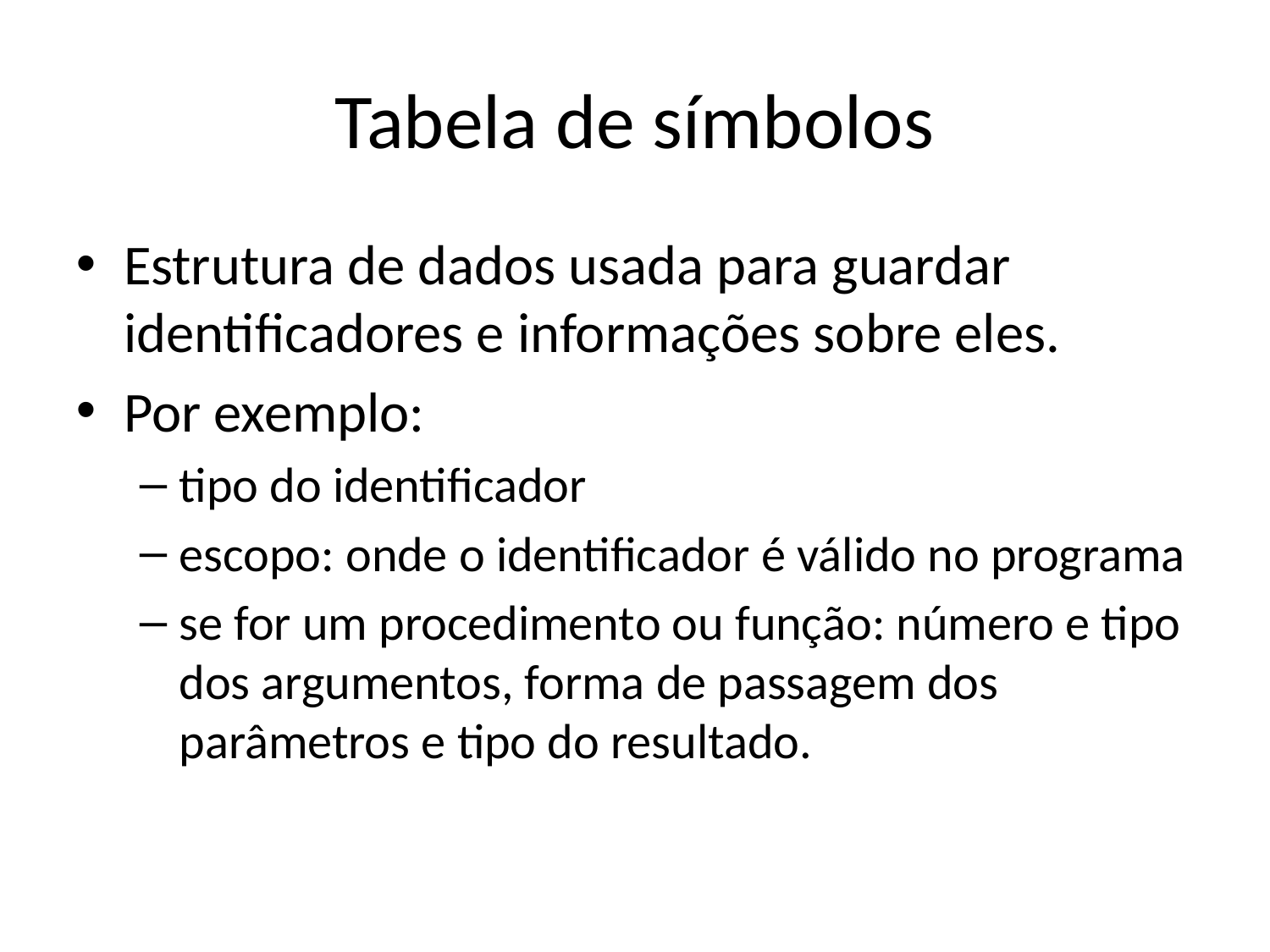

Tabela de símbolos
Estrutura de dados usada para guardar identificadores e informações sobre eles.
Por exemplo:
tipo do identificador
escopo: onde o identificador é válido no programa
se for um procedimento ou função: número e tipo dos argumentos, forma de passagem dos parâmetros e tipo do resultado.